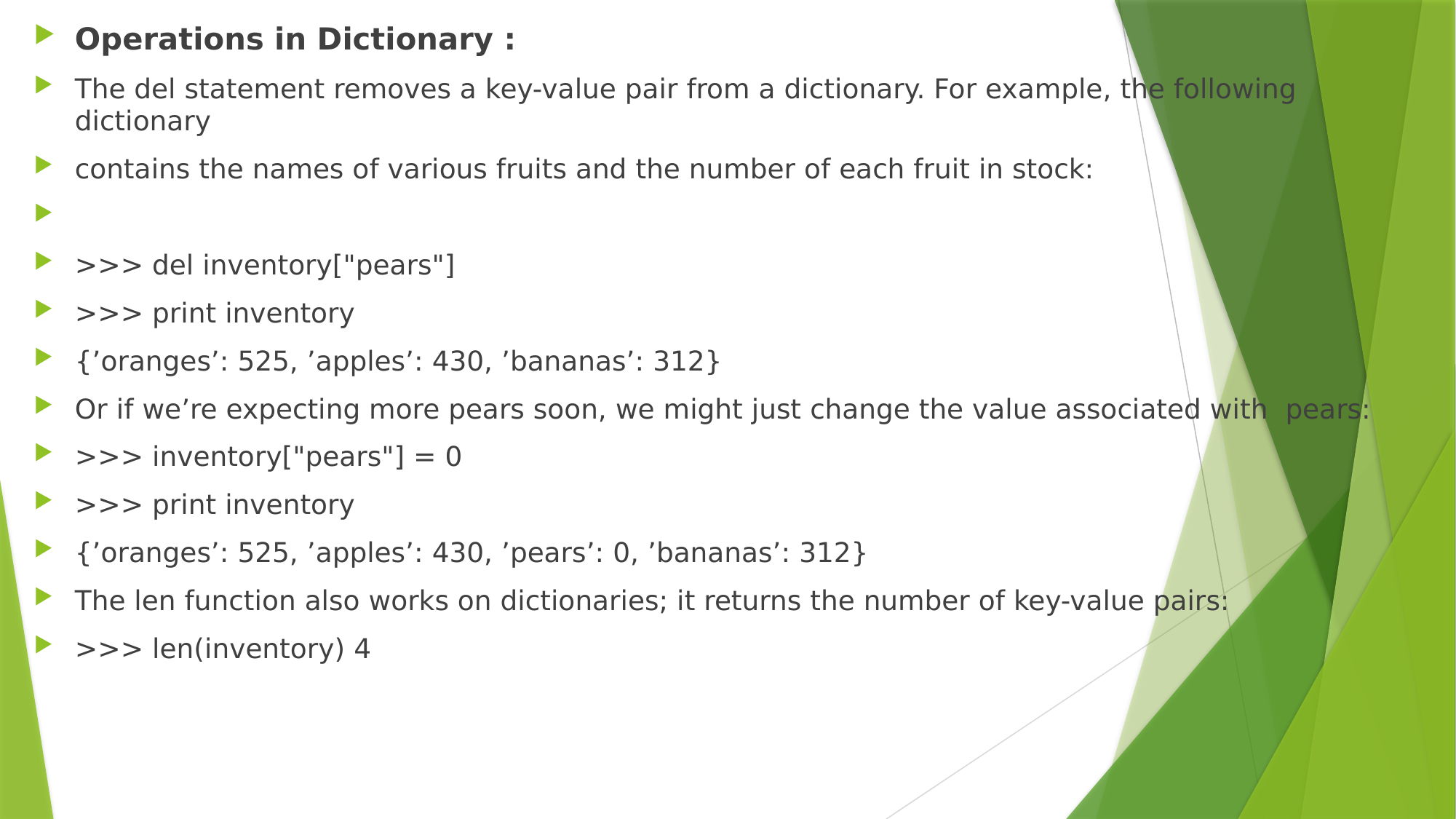

Operations in Dictionary :
The del statement removes a key-value pair from a dictionary. For example, the following dictionary
contains the names of various fruits and the number of each fruit in stock:

>>> del inventory["pears"]
>>> print inventory
{’oranges’: 525, ’apples’: 430, ’bananas’: 312}
Or if we’re expecting more pears soon, we might just change the value associated with  pears:
>>> inventory["pears"] = 0
>>> print inventory
{’oranges’: 525, ’apples’: 430, ’pears’: 0, ’bananas’: 312}
The len function also works on dictionaries; it returns the number of key-value pairs:
>>> len(inventory) 4